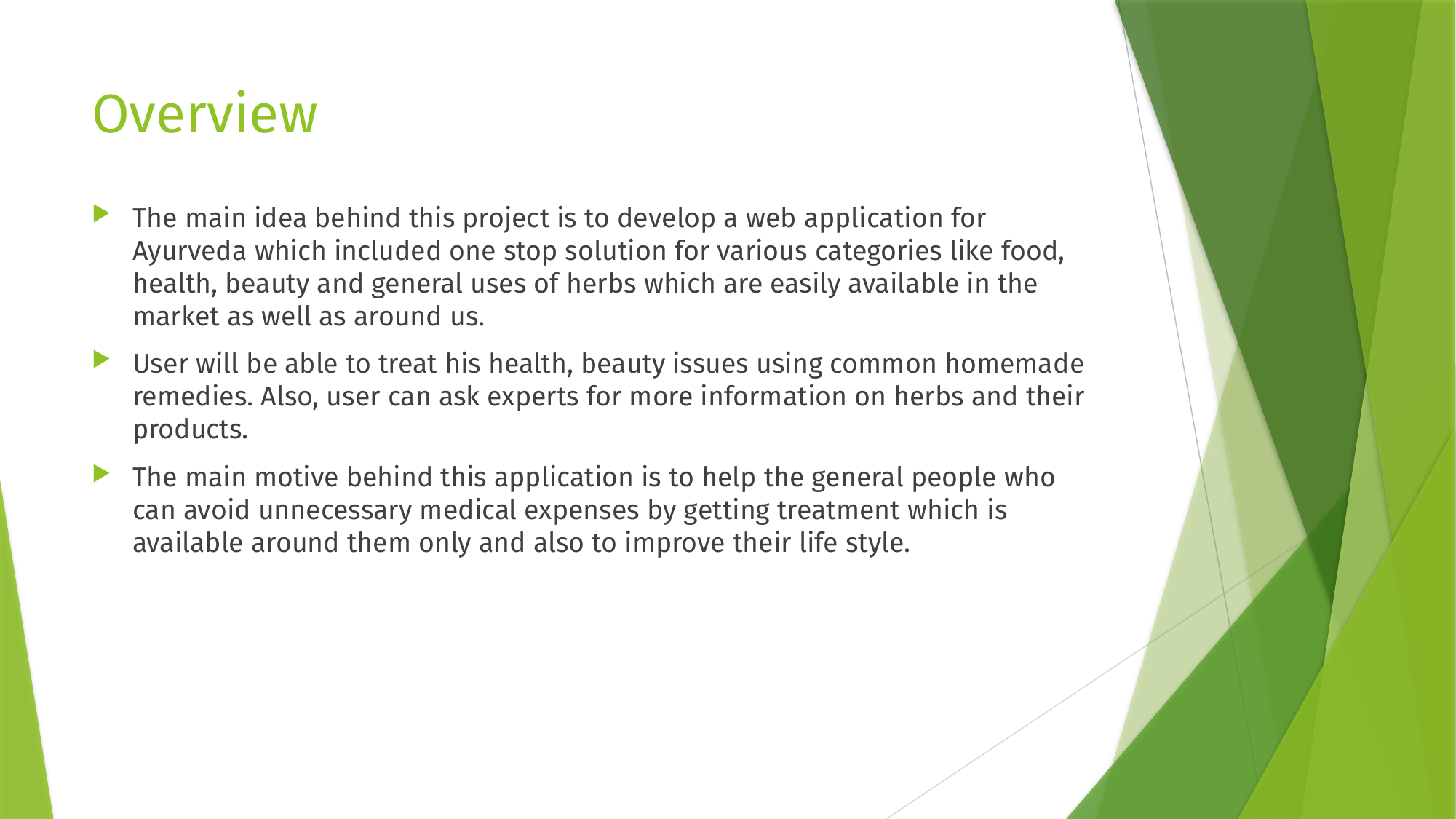

# Overview
The main idea behind this project is to develop a web application for Ayurveda which included one stop solution for various categories like food, health, beauty and general uses of herbs which are easily available in the market as well as around us.
User will be able to treat his health, beauty issues using common homemade remedies. Also, user can ask experts for more information on herbs and their products.
The main motive behind this application is to help the general people who can avoid unnecessary medical expenses by getting treatment which is available around them only and also to improve their life style.